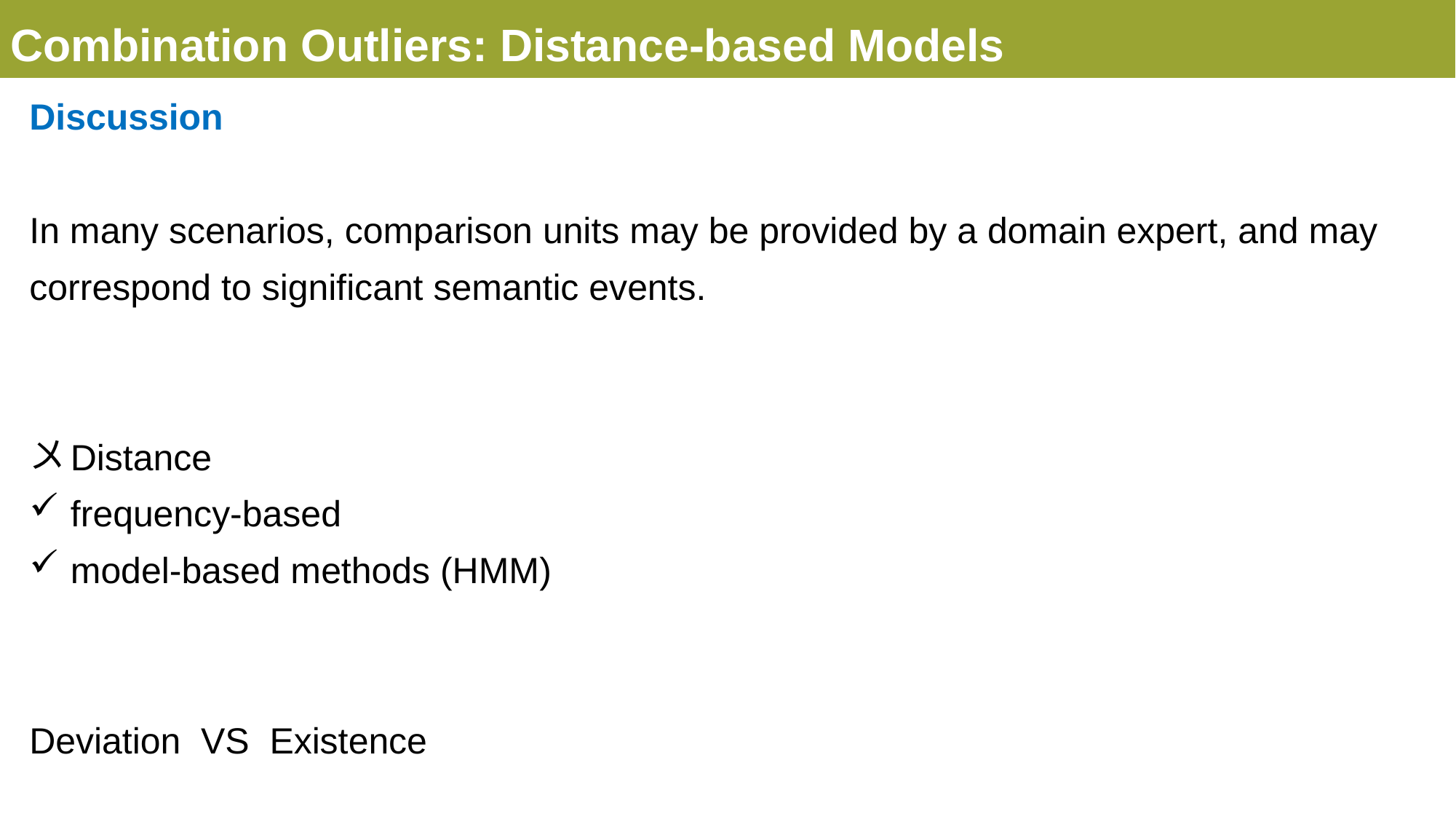

Combination Outliers: Distance-based Models
Discussion

In many scenarios, comparison units may be provided by a domain expert, and may correspond to significant semantic events.

Distance
frequency-based
model-based methods (HMM)

Deviation  VS  Existence